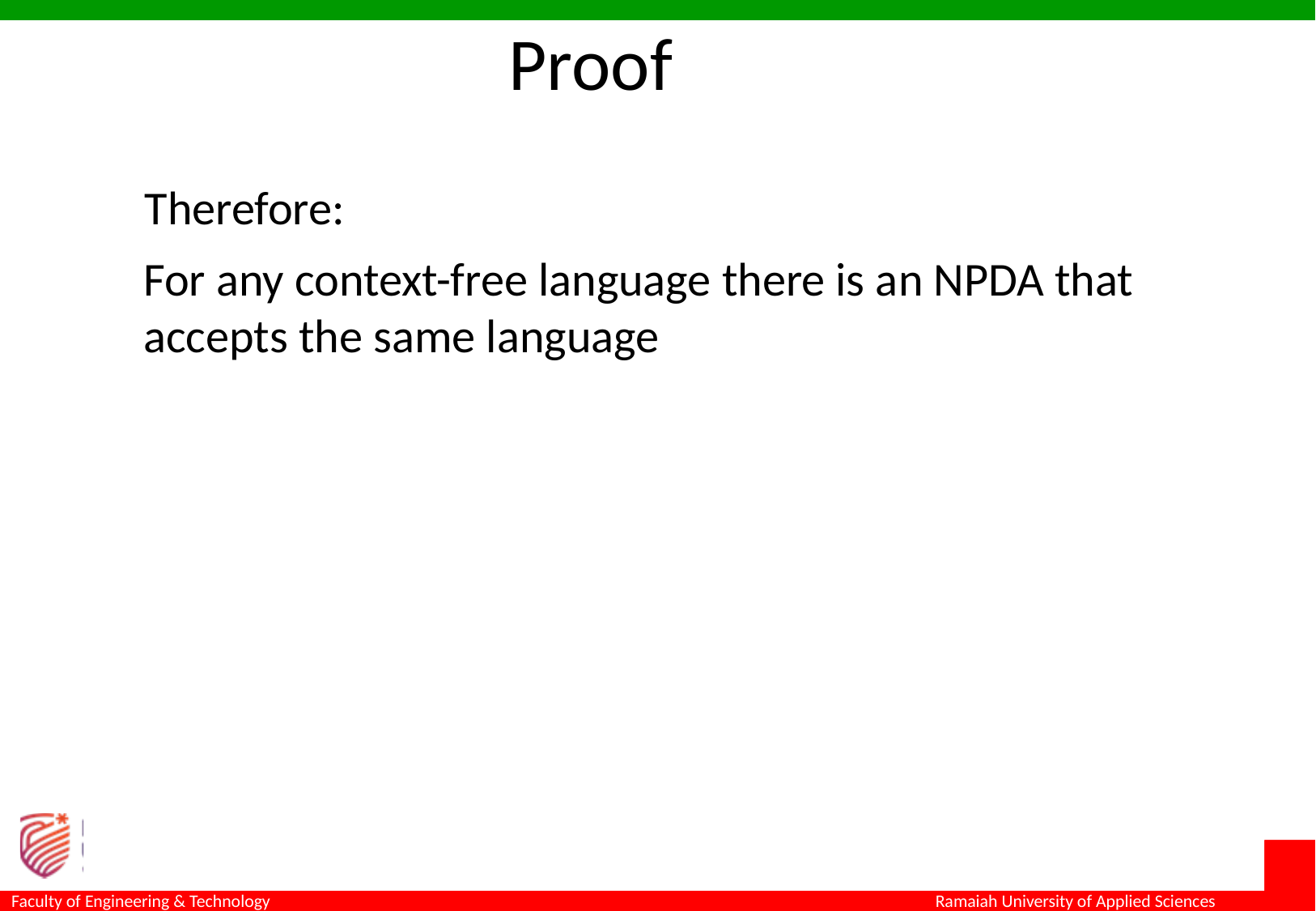

Proof
Therefore:
For any context-free language there is an NPDA that accepts the same language